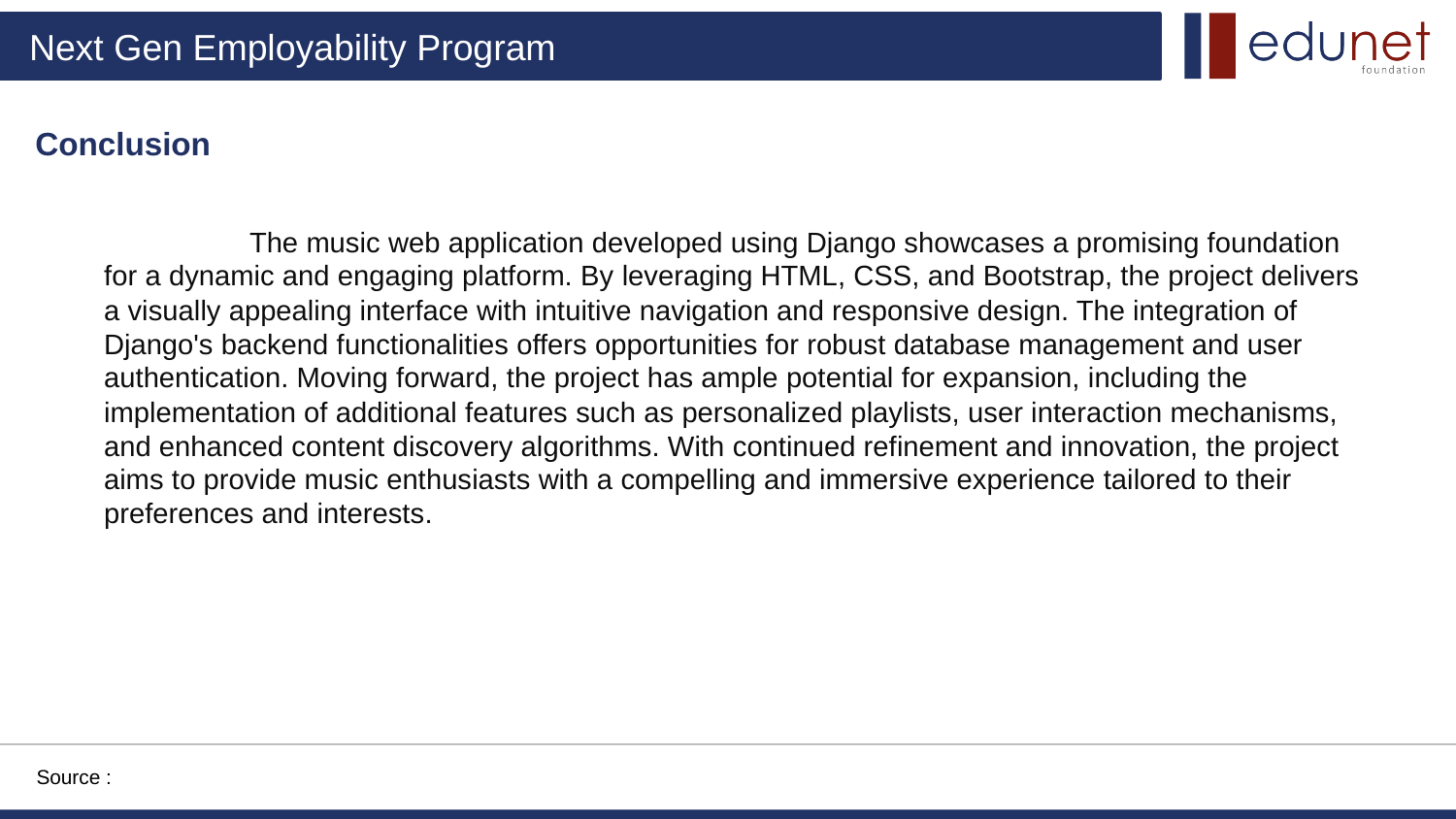

Conclusion
	The music web application developed using Django showcases a promising foundation for a dynamic and engaging platform. By leveraging HTML, CSS, and Bootstrap, the project delivers a visually appealing interface with intuitive navigation and responsive design. The integration of Django's backend functionalities offers opportunities for robust database management and user authentication. Moving forward, the project has ample potential for expansion, including the implementation of additional features such as personalized playlists, user interaction mechanisms, and enhanced content discovery algorithms. With continued refinement and innovation, the project aims to provide music enthusiasts with a compelling and immersive experience tailored to their preferences and interests.
Source :